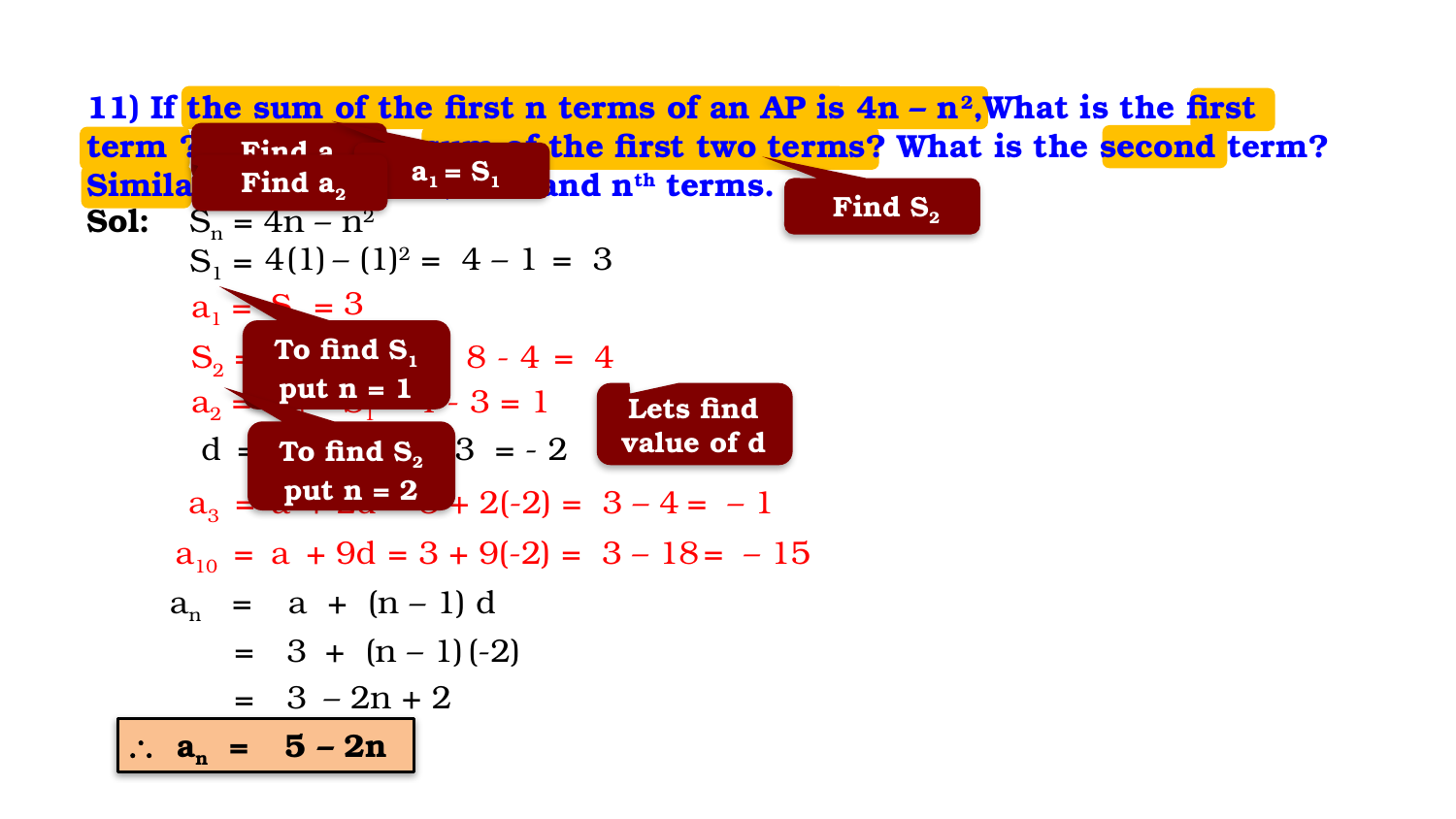

Exercise 5.3 11
11) If the sum of the first n terms of an AP is 4n – n2,What is the first term ?  What is the sum of the first two terms? What is the second term? Similarly, find the 3rd, 10th and nth terms.

Find a1

a1 = S1

Find a2

Find S2
Sol:
Sn = 4n – n2
4
 (1)
– (1)2
=  4 – 1
 =  3
S1 =
 3
S1 =
a1 =

To find S1 put n = 1
S2 =
4
 (2)
- (2)2
=  8 - 4
=  4
a2 =
S2 – S1
= 4 - 3
= 1
Lets find value of d

d  = a2 – a1

To find S2 put n = 2
= 1 – 3
= - 2
a3  =
a  + 2d  =
3 + 2(-2)
=  3 – 4
=  – 1
a10  =
a  + 9d  =
3 + 9(-2)
=  3 – 18
=  – 15
an   =
 a  +  (n – 1) d
=
3
+  (n – 1)
(-2)
3
– 2n + 2
=
∴  an  =
5 – 2n